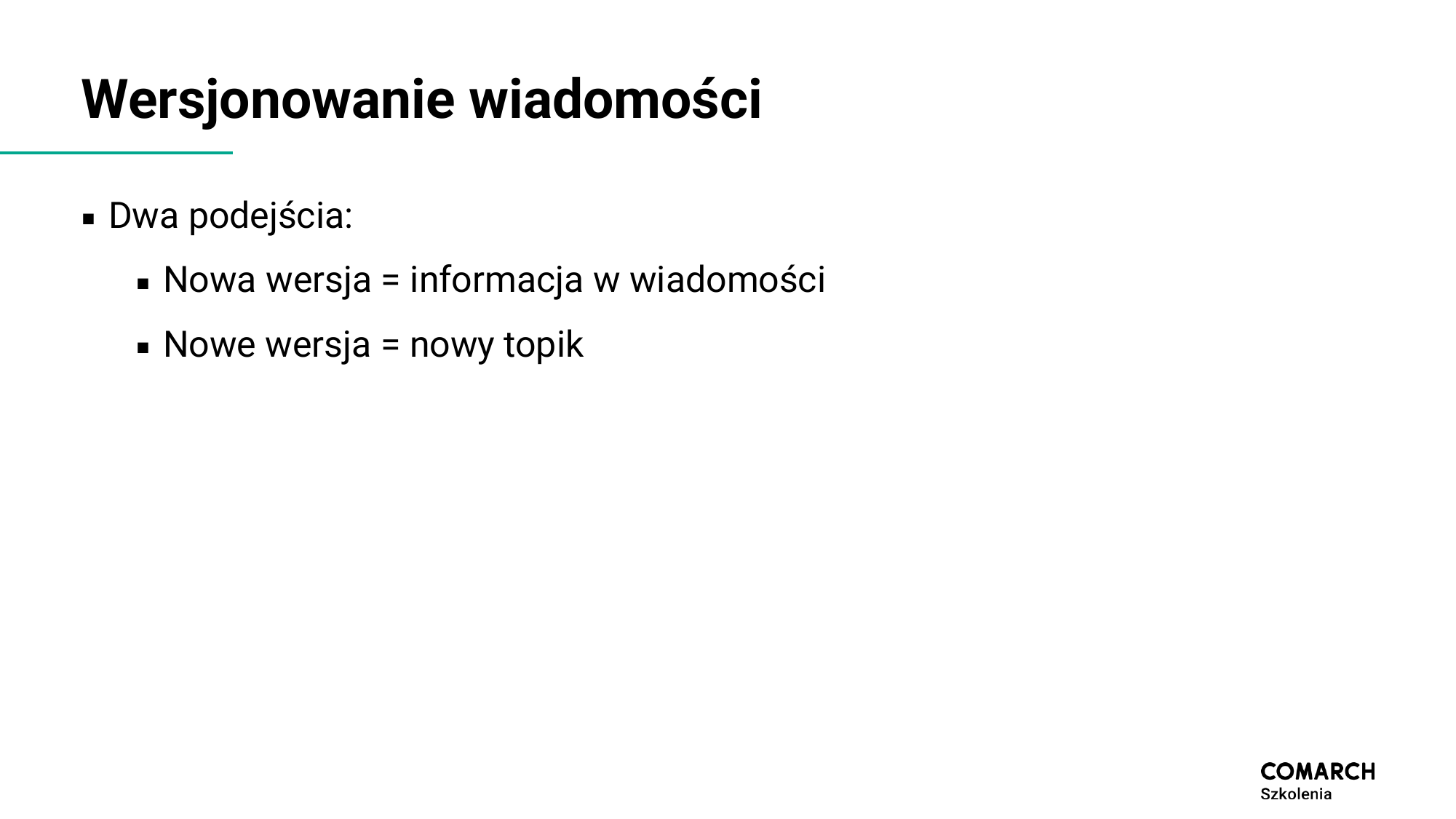

# Wersjonowanie wiadomości
Dwa podejścia:
Nowa wersja = informacja w wiadomości
Nowe wersja = nowy topik